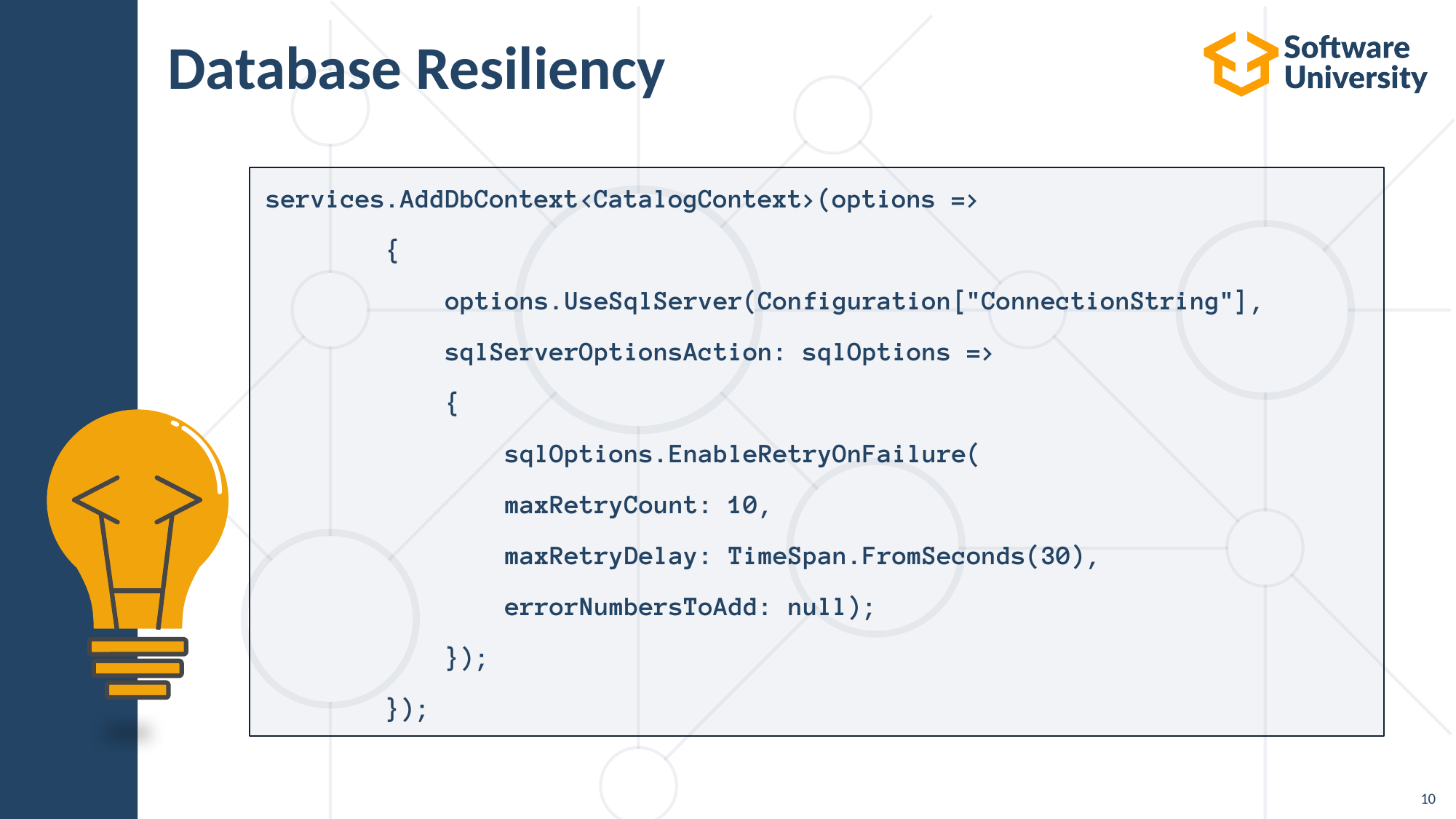

# Database Resiliency
services.AddDbContext<CatalogContext>(options =>
        {
            options.UseSqlServer(Configuration["ConnectionString"],
            sqlServerOptionsAction: sqlOptions =>
            {
                sqlOptions.EnableRetryOnFailure(
                maxRetryCount: 10,
                maxRetryDelay: TimeSpan.FromSeconds(30),
                errorNumbersToAdd: null);
            });
        });
10